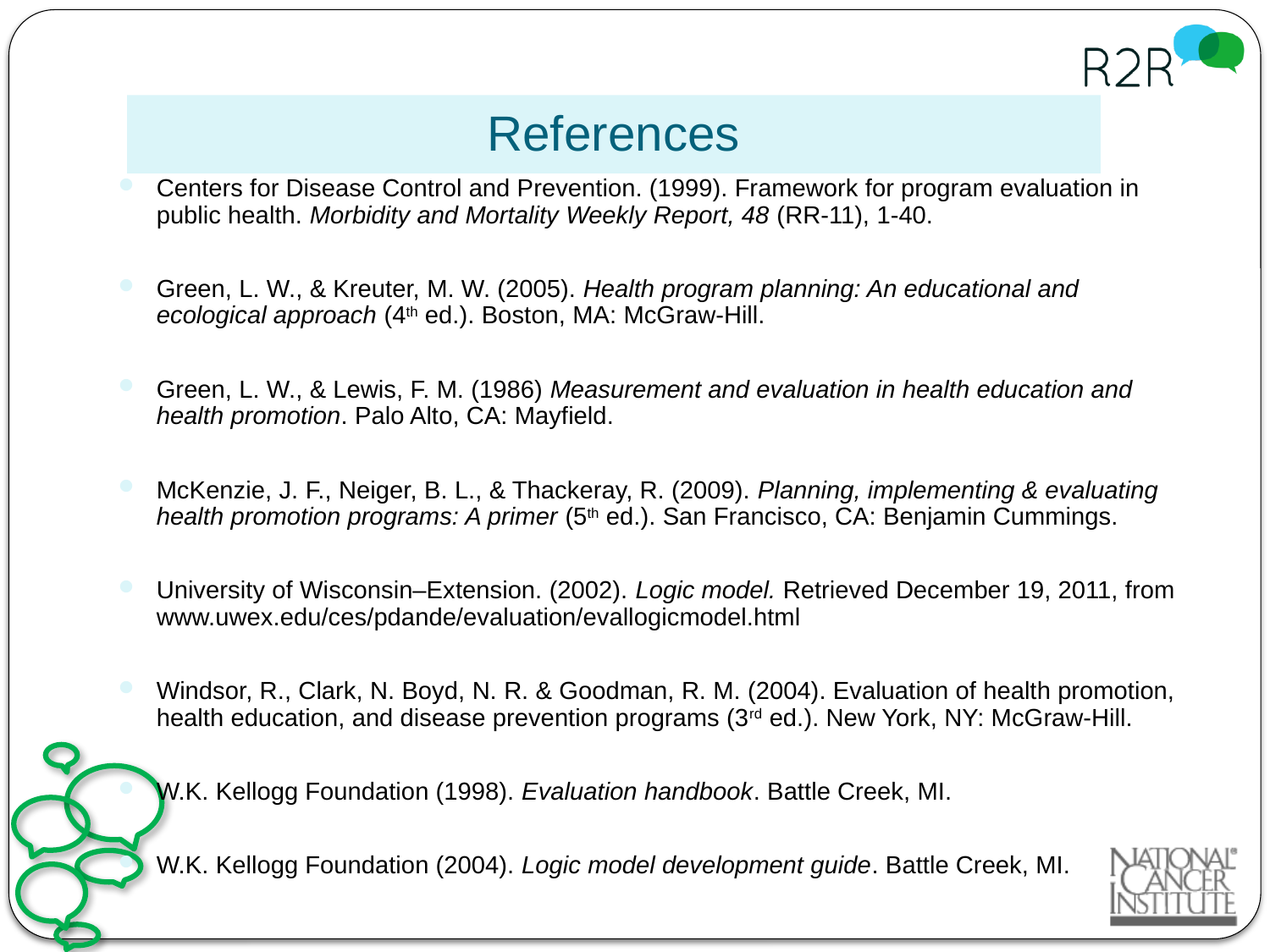

# References
Centers for Disease Control and Prevention. (1999). Framework for program evaluation in public health. Morbidity and Mortality Weekly Report, 48 (RR-11), 1-40.

Green, L. W., & Kreuter, M. W. (2005). Health program planning: An educational and ecological approach (4th ed.). Boston, MA: McGraw-Hill.

Green, L. W., & Lewis, F. M. (1986) Measurement and evaluation in health education and health promotion. Palo Alto, CA: Mayfield.

McKenzie, J. F., Neiger, B. L., & Thackeray, R. (2009). Planning, implementing & evaluating health promotion programs: A primer (5th ed.). San Francisco, CA: Benjamin Cummings.

University of Wisconsin–Extension. (2002). Logic model. Retrieved December 19, 2011, from www.uwex.edu/ces/pdande/evaluation/evallogicmodel.html

Windsor, R., Clark, N. Boyd, N. R. & Goodman, R. M. (2004). Evaluation of health promotion, health education, and disease prevention programs (3rd ed.). New York, NY: McGraw-Hill.

W.K. Kellogg Foundation (1998). Evaluation handbook. Battle Creek, MI.

W.K. Kellogg Foundation (2004). Logic model development guide. Battle Creek, MI.